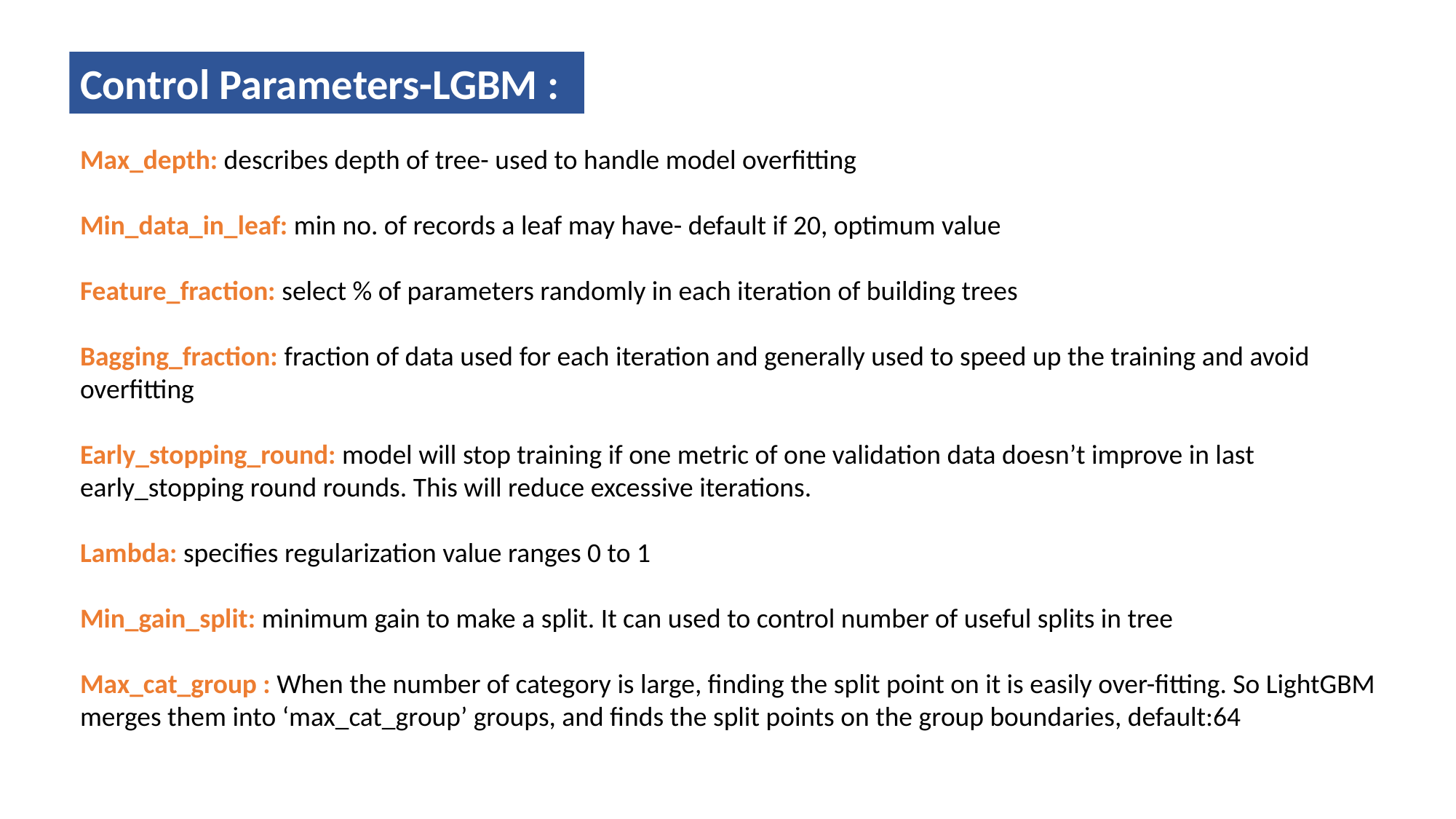

Control Parameters-LGBM :
Max_depth: describes depth of tree- used to handle model overfitting

Min_data_in_leaf: min no. of records a leaf may have- default if 20, optimum value

Feature_fraction: select % of parameters randomly in each iteration of building trees

Bagging_fraction: fraction of data used for each iteration and generally used to speed up the training and avoid overfitting

Early_stopping_round: model will stop training if one metric of one validation data doesn’t improve in last early_stopping round rounds. This will reduce excessive iterations.

Lambda: specifies regularization value ranges 0 to 1

Min_gain_split: minimum gain to make a split. It can used to control number of useful splits in tree

Max_cat_group : When the number of category is large, finding the split point on it is easily over-fitting. So LightGBM merges them into ‘max_cat_group’ groups, and finds the split points on the group boundaries, default:64